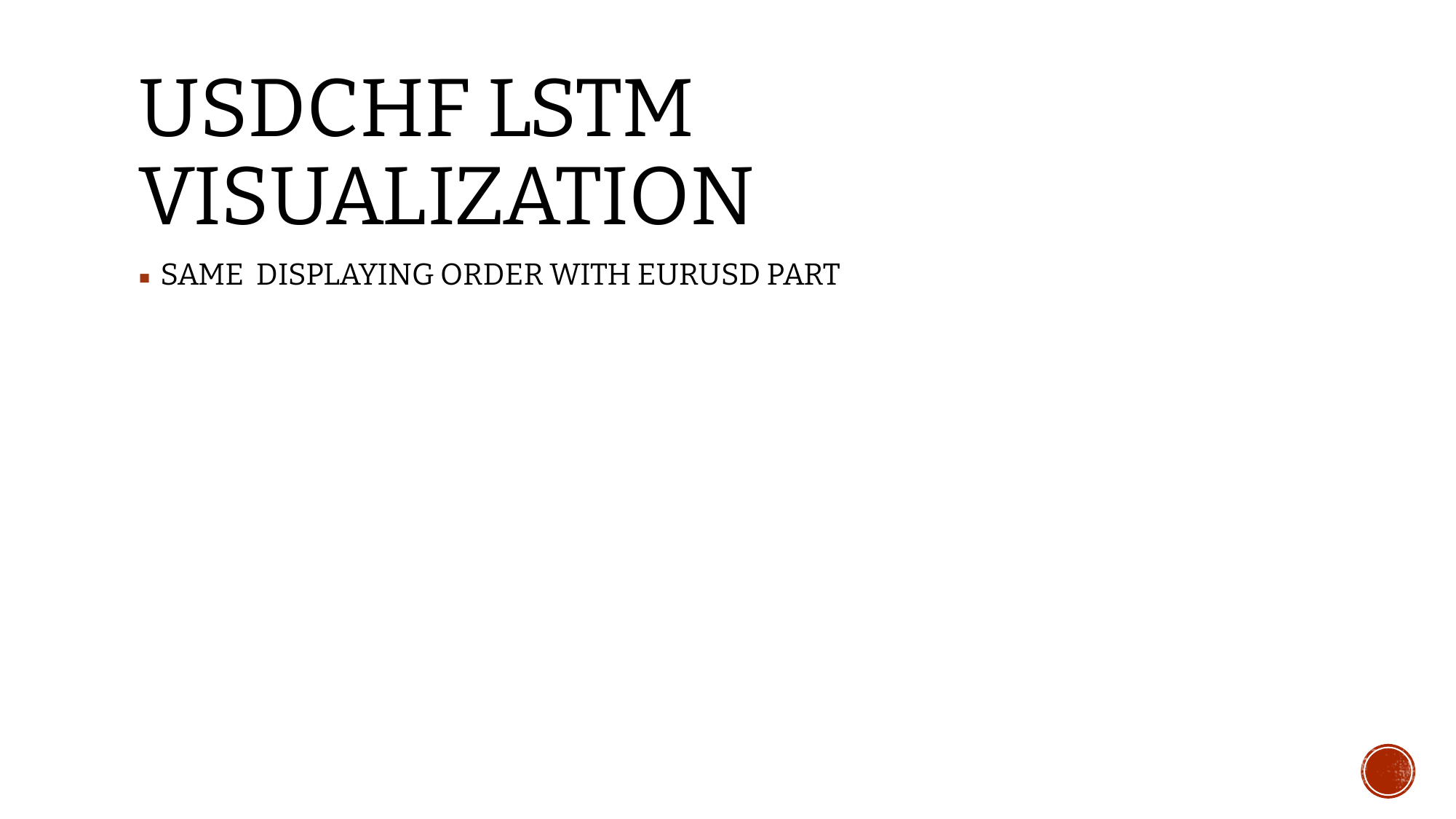

# USDCHF LSTM VISUALIZATION
SAME  DISPLAYING ORDER WITH EURUSD PART